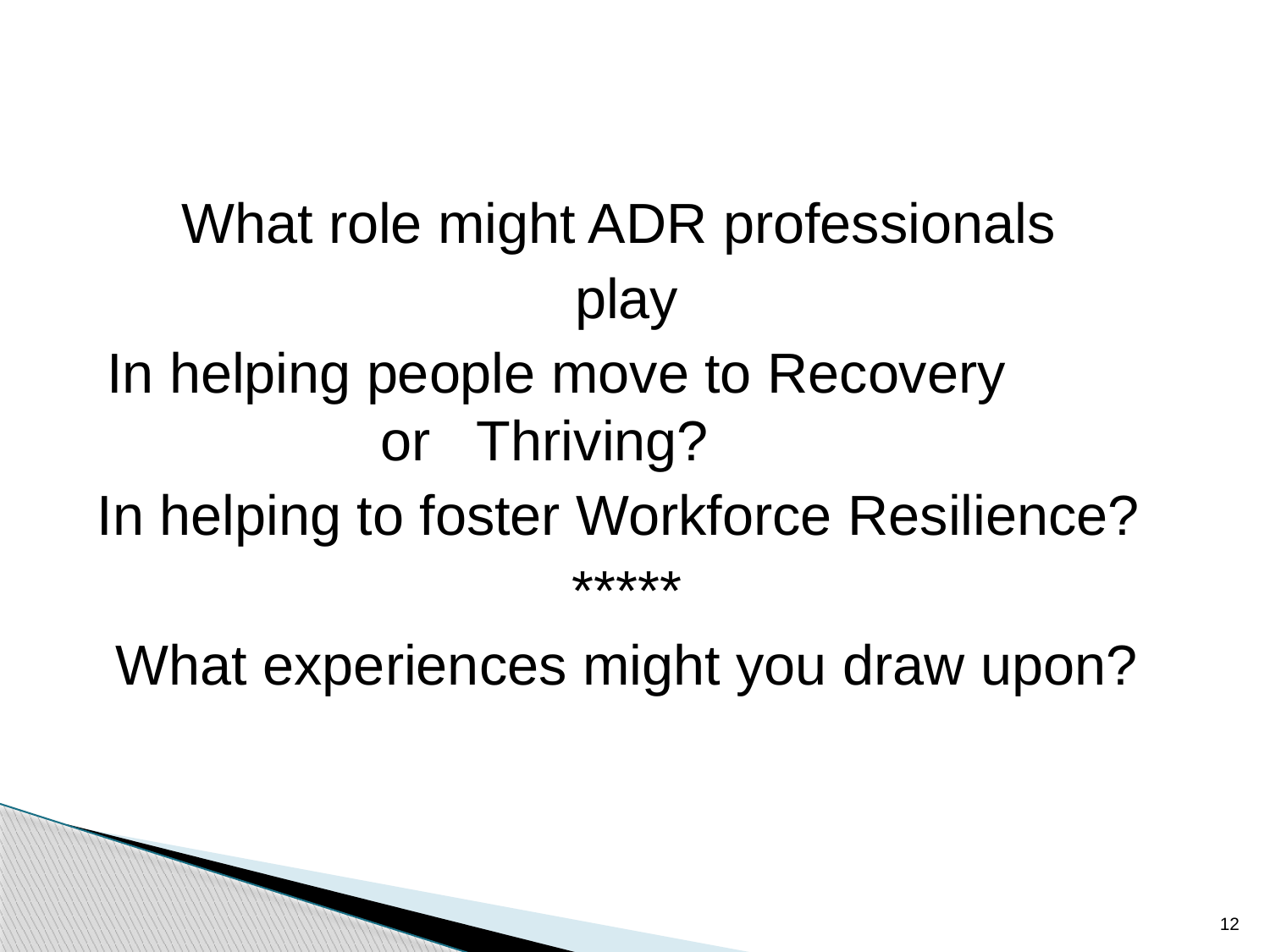

#

What role might ADR professionals
play
 In helping people move to Recovery 			or   Thriving?
In helping to foster Workforce Resilience?
*****
What experiences might you draw upon?

12